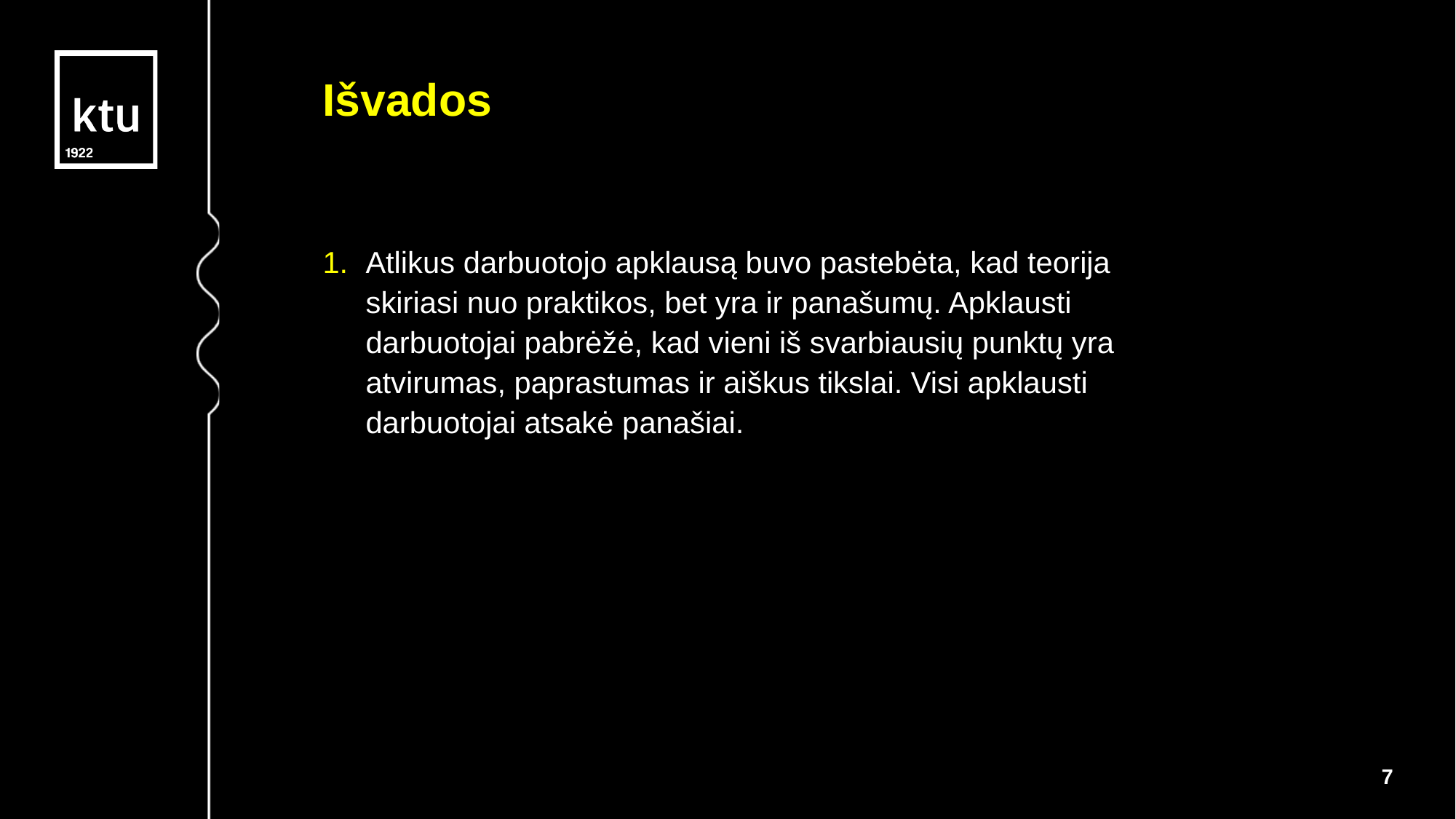

Išvados
Atlikus darbuotojo apklausą buvo pastebėta, kad teorija skiriasi nuo praktikos, bet yra ir panašumų. Apklausti darbuotojai pabrėžė, kad vieni iš svarbiausių punktų yra atvirumas, paprastumas ir aiškus tikslai. Visi apklausti darbuotojai atsakė panašiai.